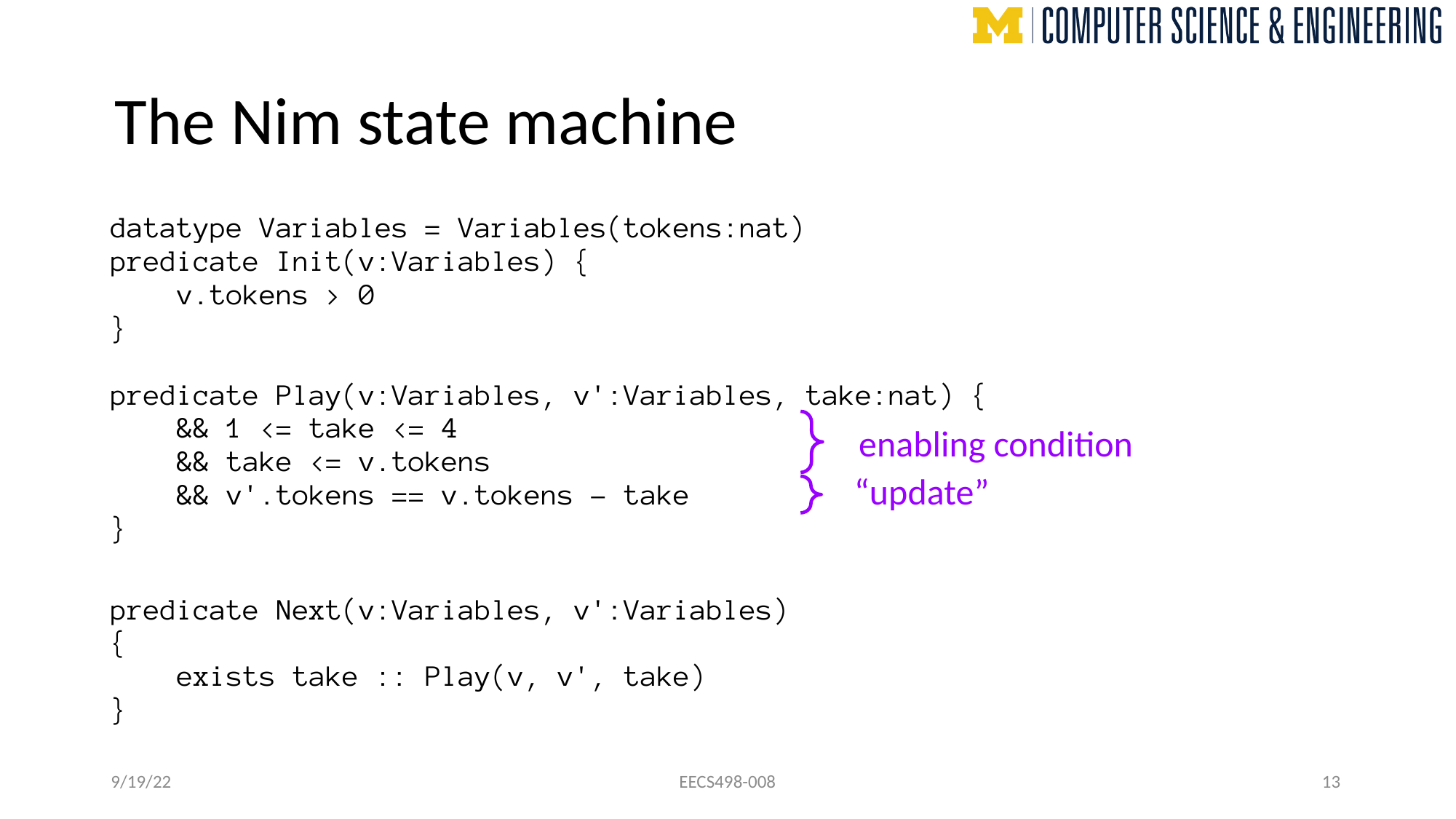

# The Nim state machine
datatype Variables = Variables(tokens:nat)
predicate Init(v:Variables) {
    v.tokens > 0
}

predicate Play(v:Variables, v':Variables, take:nat) {
    && 1 <= take <= 4
    && take <= v.tokens
    && v'.tokens == v.tokens - take
}

predicate Next(v:Variables, v':Variables)
{
    exists take :: Play(v, v', take)
}
enabling condition

“update”

9/19/22
EECS498-008
13